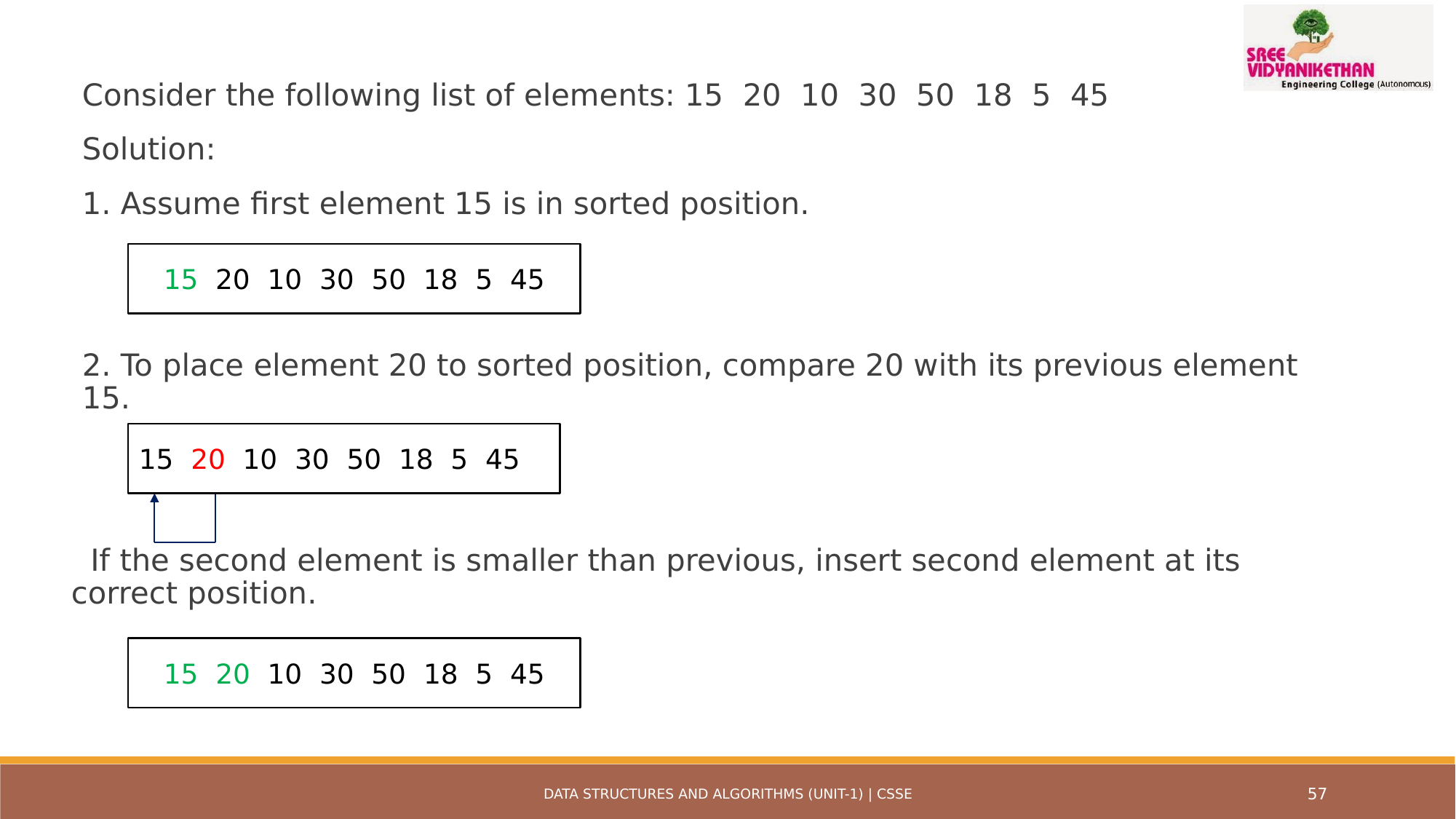

Consider the following list of elements: 15  20  10  30  50  18  5  45
Solution:
1. Assume first element 15 is in sorted position.

2. To place element 20 to sorted position, compare 20 with its previous element 15.

  If the second element is smaller than previous, insert second element at its correct position.

15  20  10  30  50  18  5  45
15  20  10  30  50  18  5  45
15  20  10  30  50  18  5  45
DATA STRUCTURES AND ALGORITHMS (UNIT-1) | CSSE
57